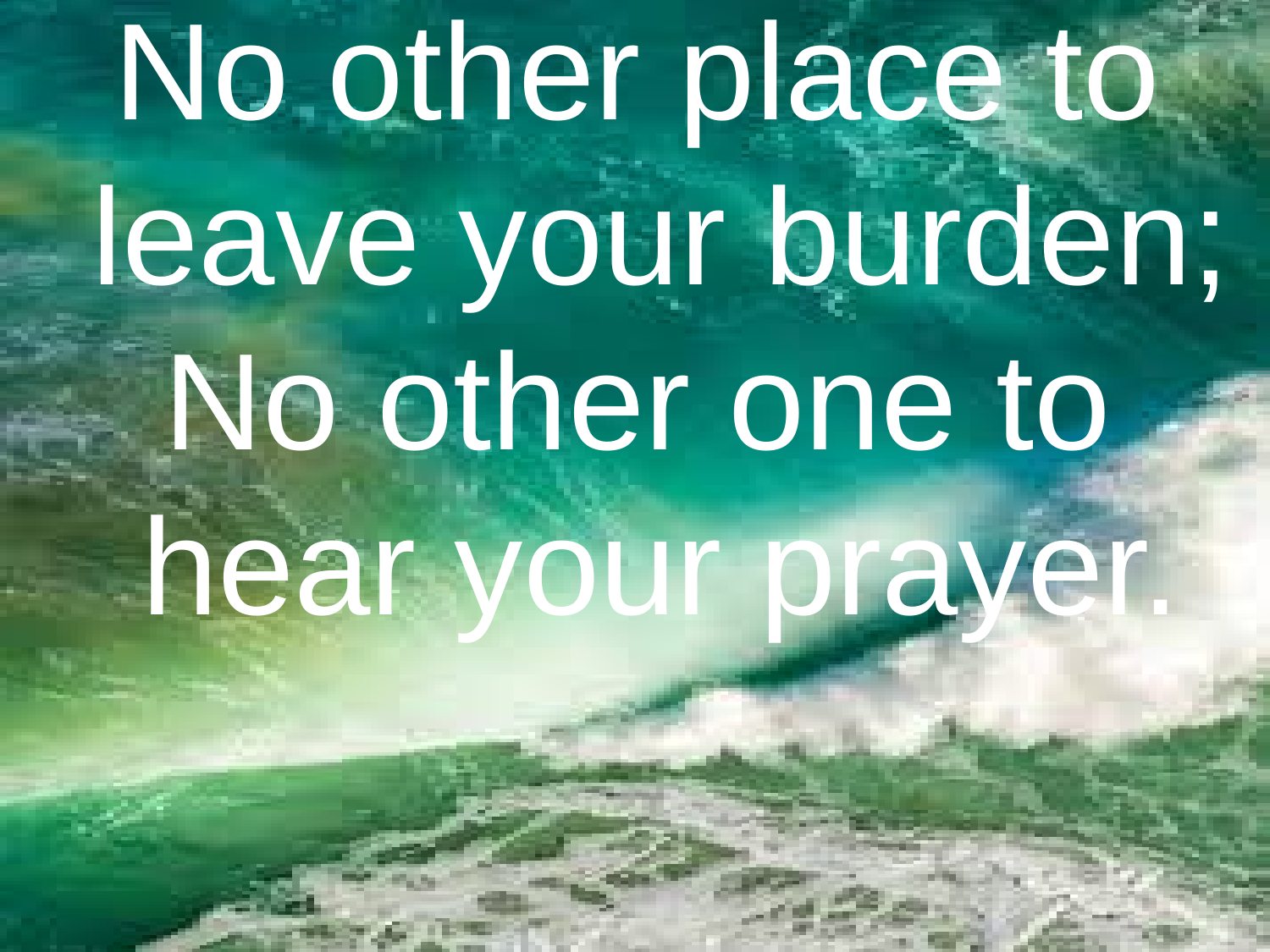

No other place to leave your burden;
No other one to hear your prayer.